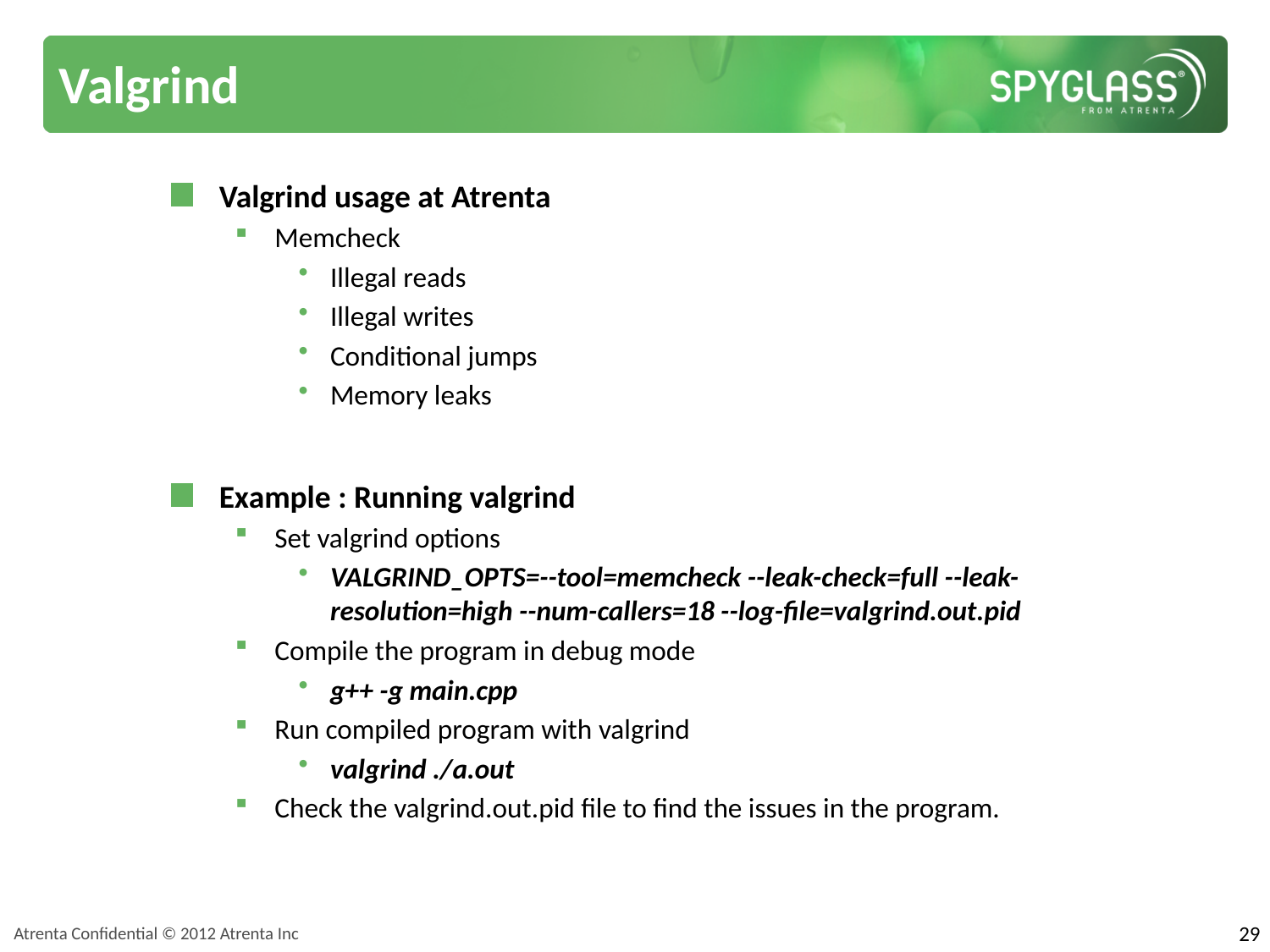

# Valgrind
Valgrind usage at Atrenta
Memcheck
Illegal reads
Illegal writes
Conditional jumps
Memory leaks

Example : Running valgrind
Set valgrind options
VALGRIND_OPTS=--tool=memcheck --leak-check=full --leak-resolution=high --num-callers=18 --log-file=valgrind.out.pid
Compile the program in debug mode
g++ -g main.cpp
Run compiled program with valgrind
valgrind ./a.out
Check the valgrind.out.pid file to find the issues in the program.